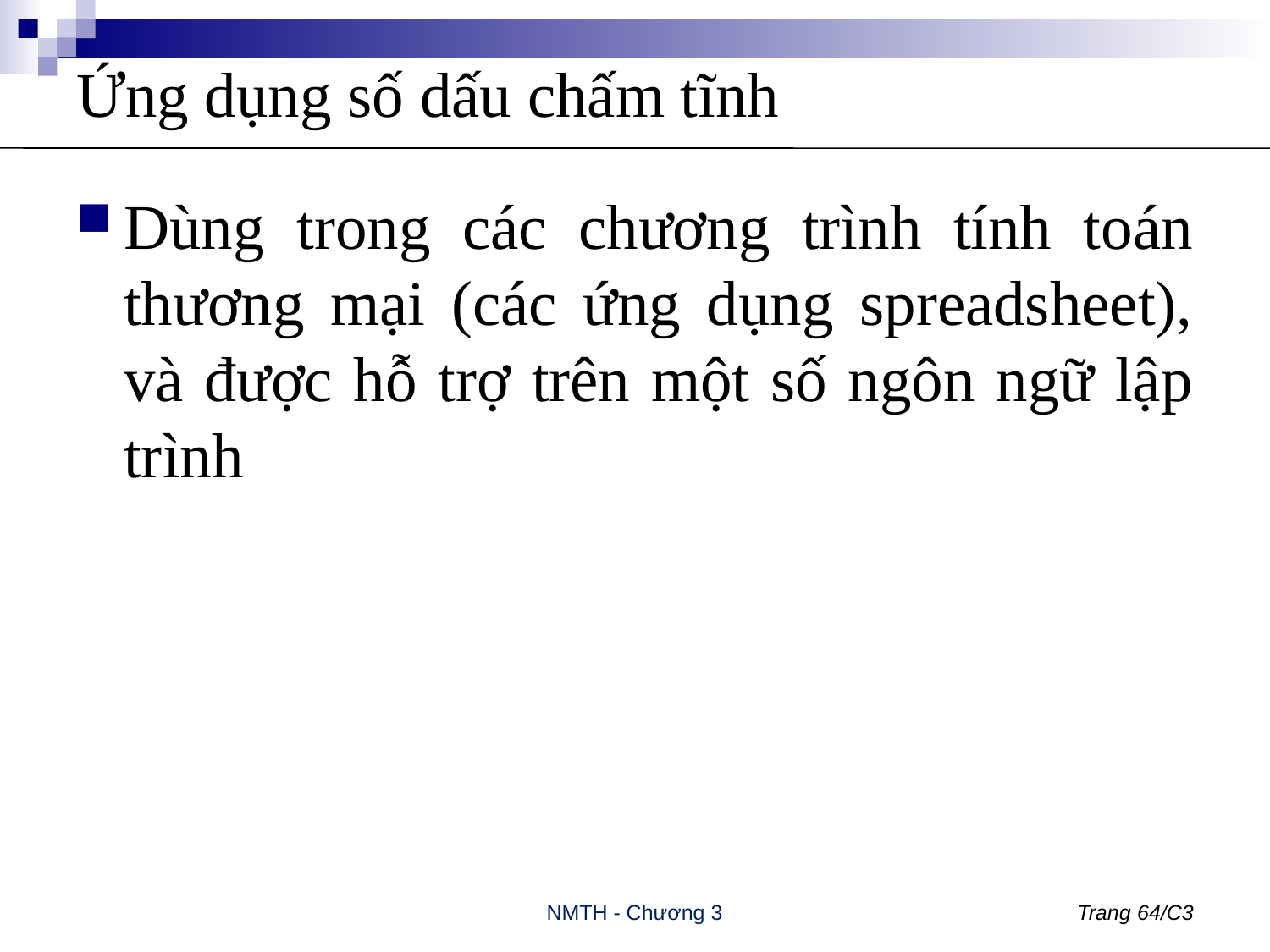

# Ứng dụng số dấu chấm tĩnh

Dùng trong các chương trình tính toán thương mại (các ứng dụng spreadsheet), và được hỗ trợ trên một số ngôn ngữ lập trình

NMTH - Chương 3
Trang 64/C3